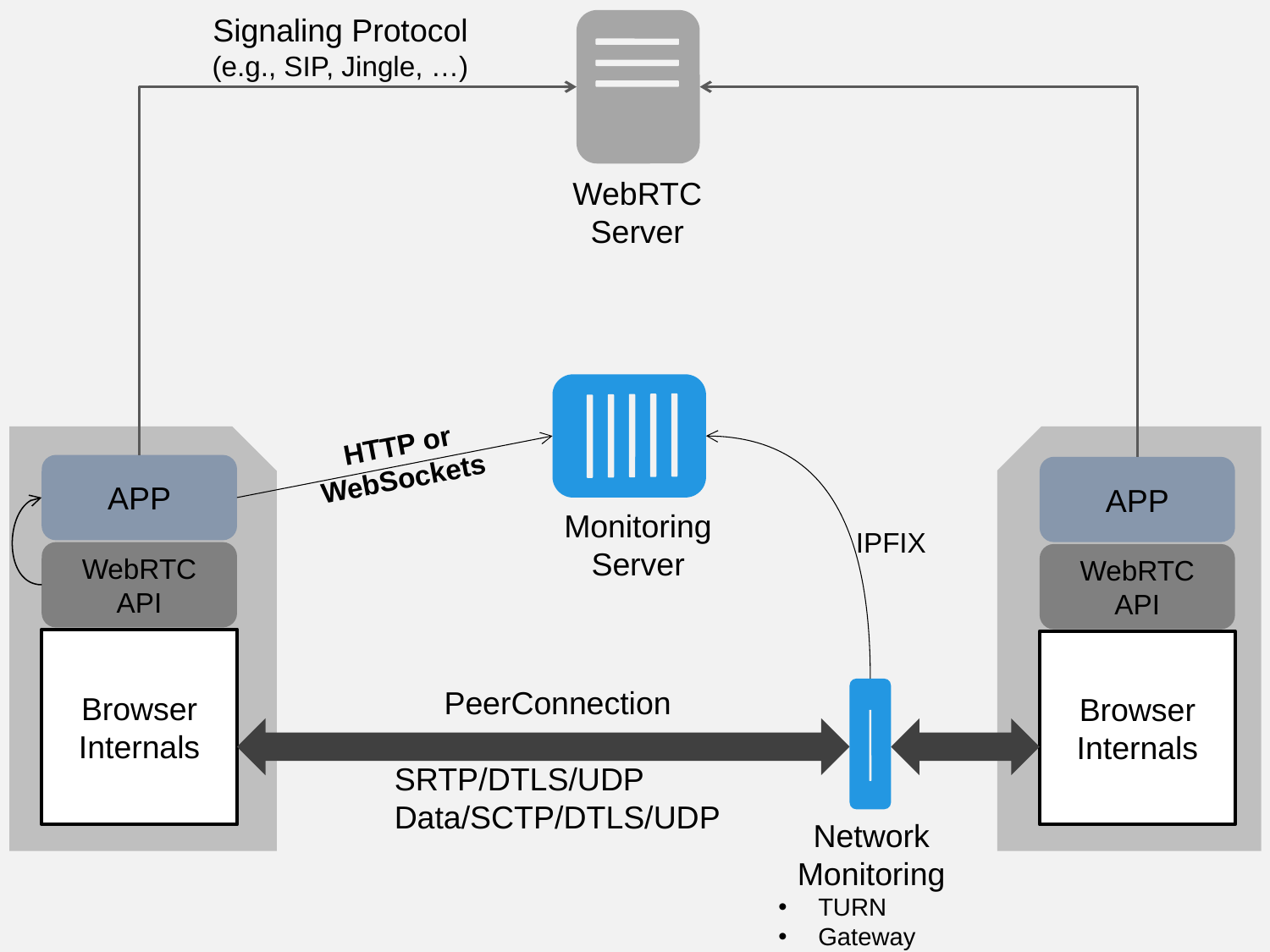

Signaling Protocol (e.g., SIP, Jingle, …)

WebRTC
Server

Client Monitoring
STATS API
HTTP or WebSockets

APP
APP
Monitoring
Server
IPFIX
WebRTC API
WebRTC API
Browser Internals
Browser Internals
PeerConnection

SRTP/DTLS/UDP
Data/SCTP/DTLS/UDP

Network Monitoring
TURN
Gateway